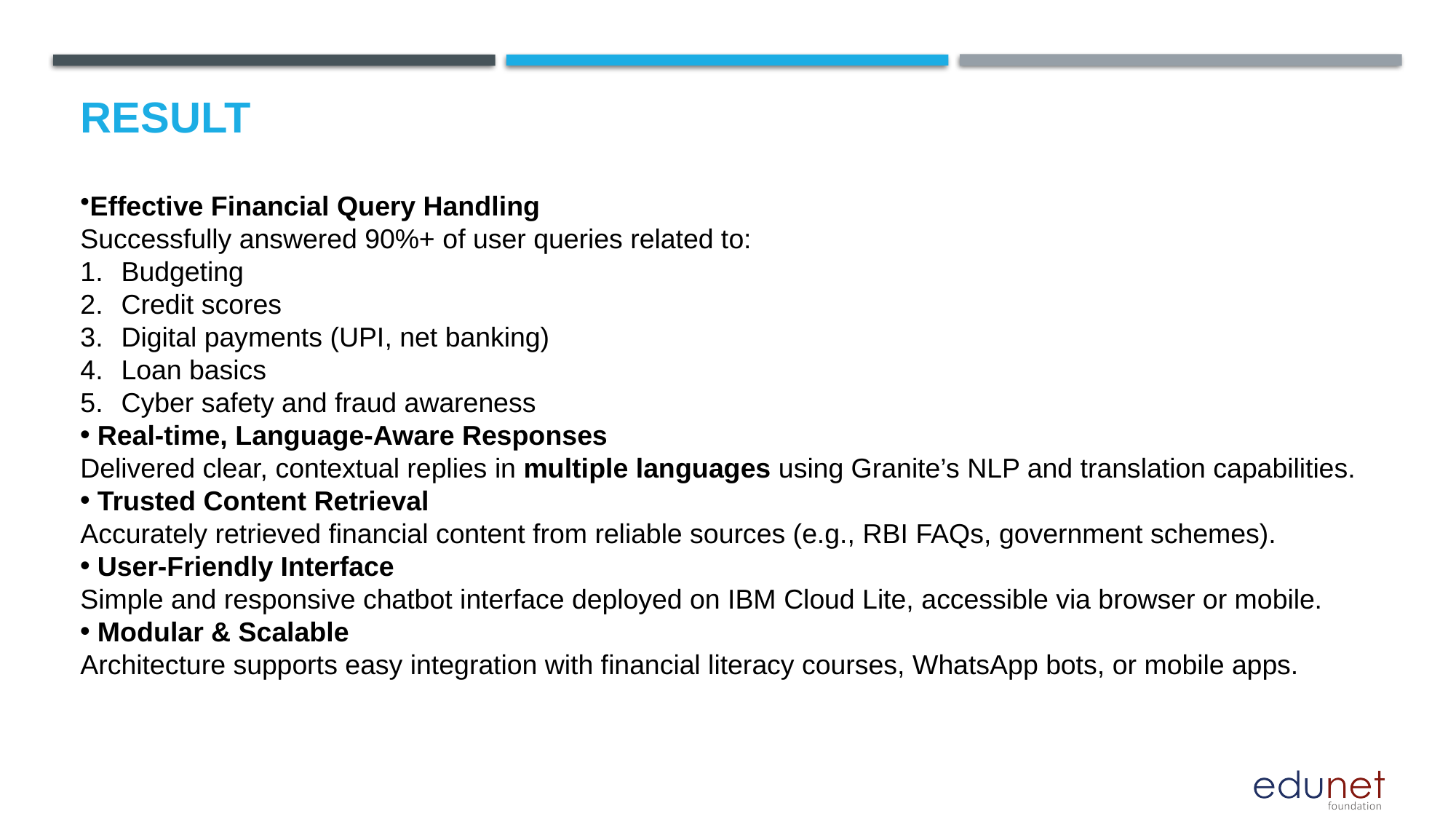

# Result
Effective Financial Query Handling
Successfully answered 90%+ of user queries related to:
Budgeting
Credit scores
Digital payments (UPI, net banking)
Loan basics
Cyber safety and fraud awareness
 Real-time, Language-Aware Responses
Delivered clear, contextual replies in multiple languages using Granite’s NLP and translation capabilities.
 Trusted Content Retrieval
Accurately retrieved financial content from reliable sources (e.g., RBI FAQs, government schemes).
 User-Friendly Interface
Simple and responsive chatbot interface deployed on IBM Cloud Lite, accessible via browser or mobile.
 Modular & Scalable
Architecture supports easy integration with financial literacy courses, WhatsApp bots, or mobile apps.